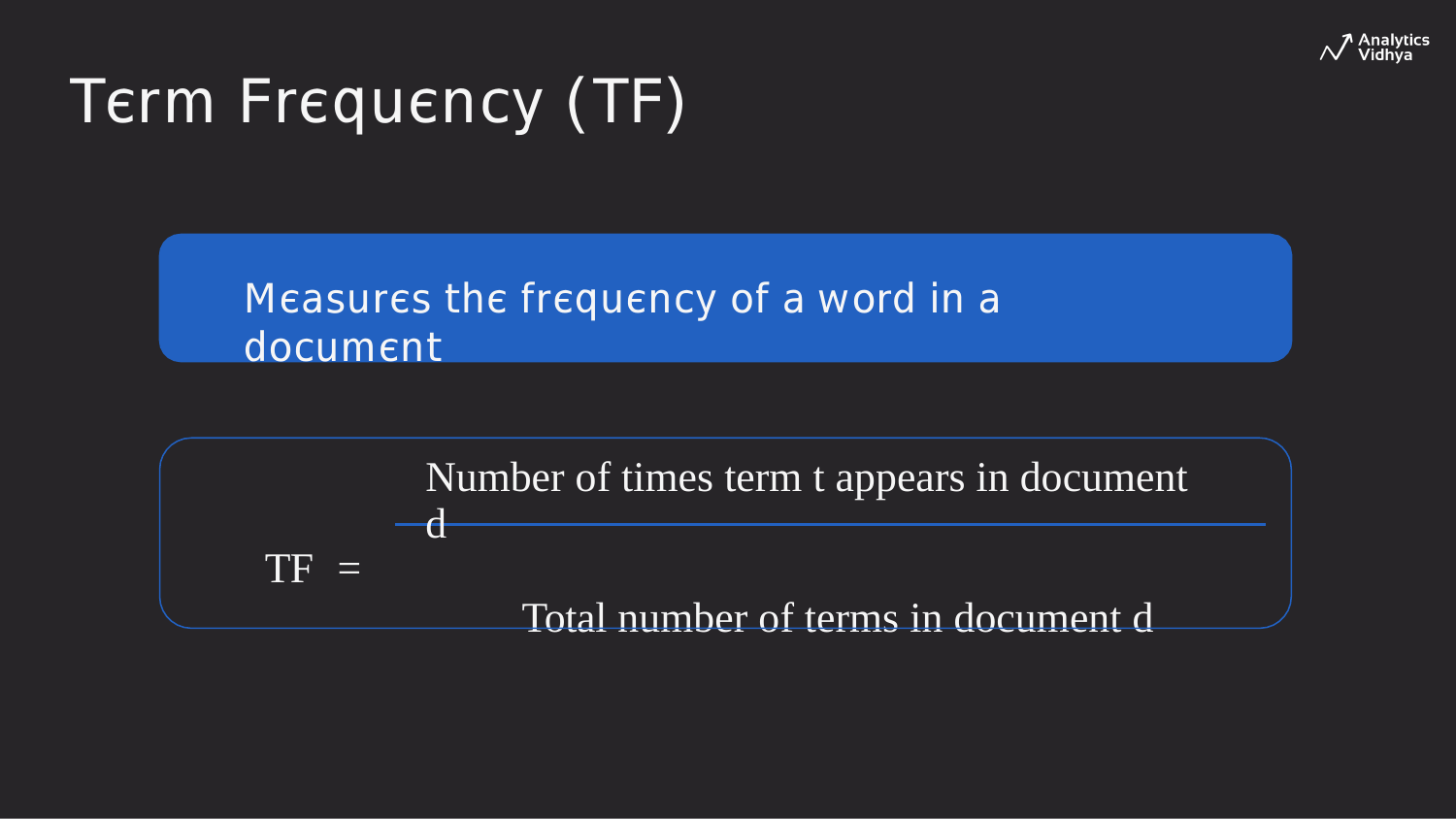

# Tєrm Frєquєncy (TF)

Mєasurєs thє frєquєncy of a word in a documєnt

Number of times term t appears in document d
TF	=
Total number of terms in document d